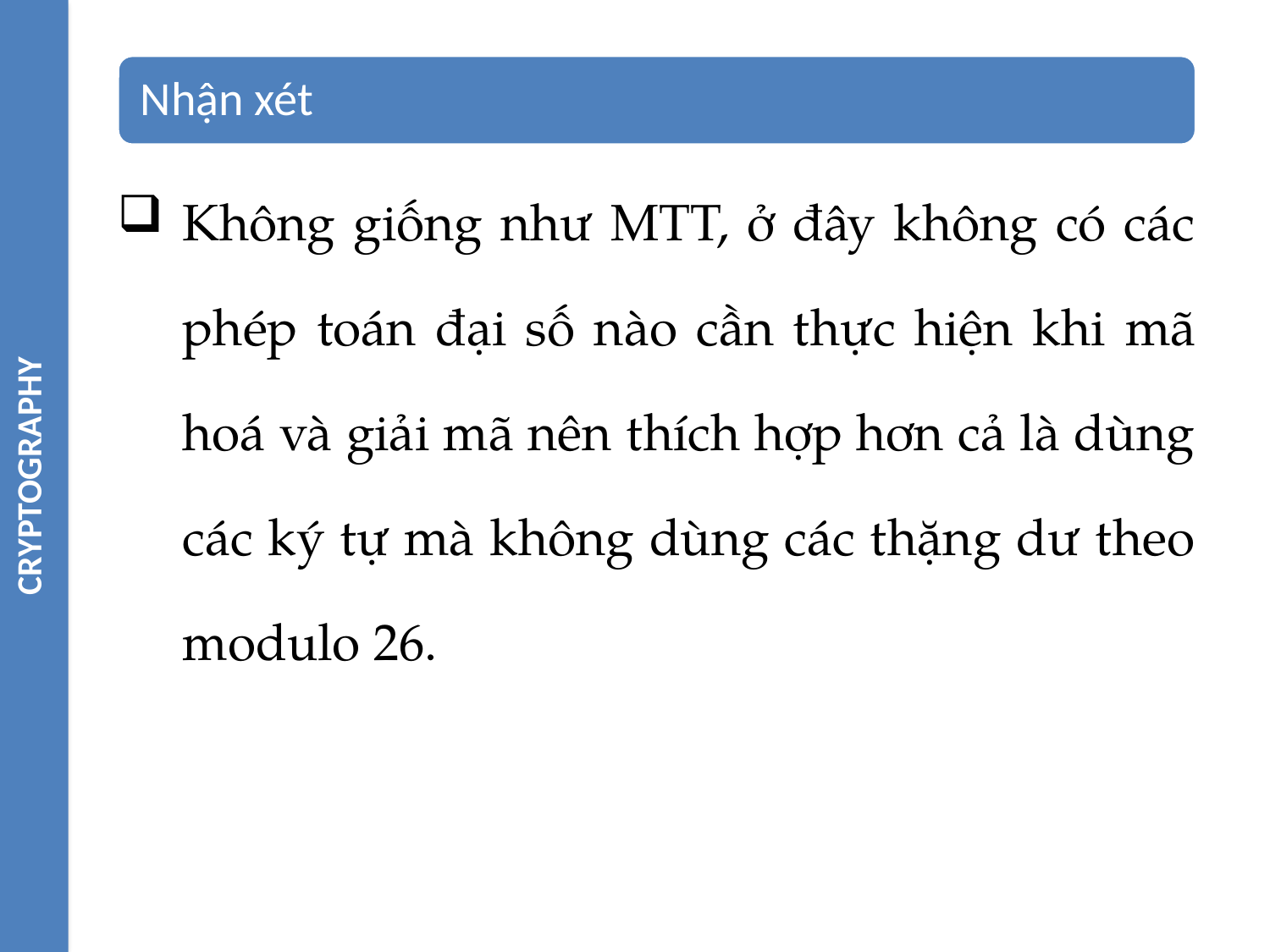

CRYPTOGRAPHY
Nhận xét
Không giống như MTT, ở đây không có các phép toán đại số nào cần thực hiện khi mã hoá và giải mã nên thích hợp hơn cả là dùng các ký tự mà không dùng các thặng dư theo modulo 26.